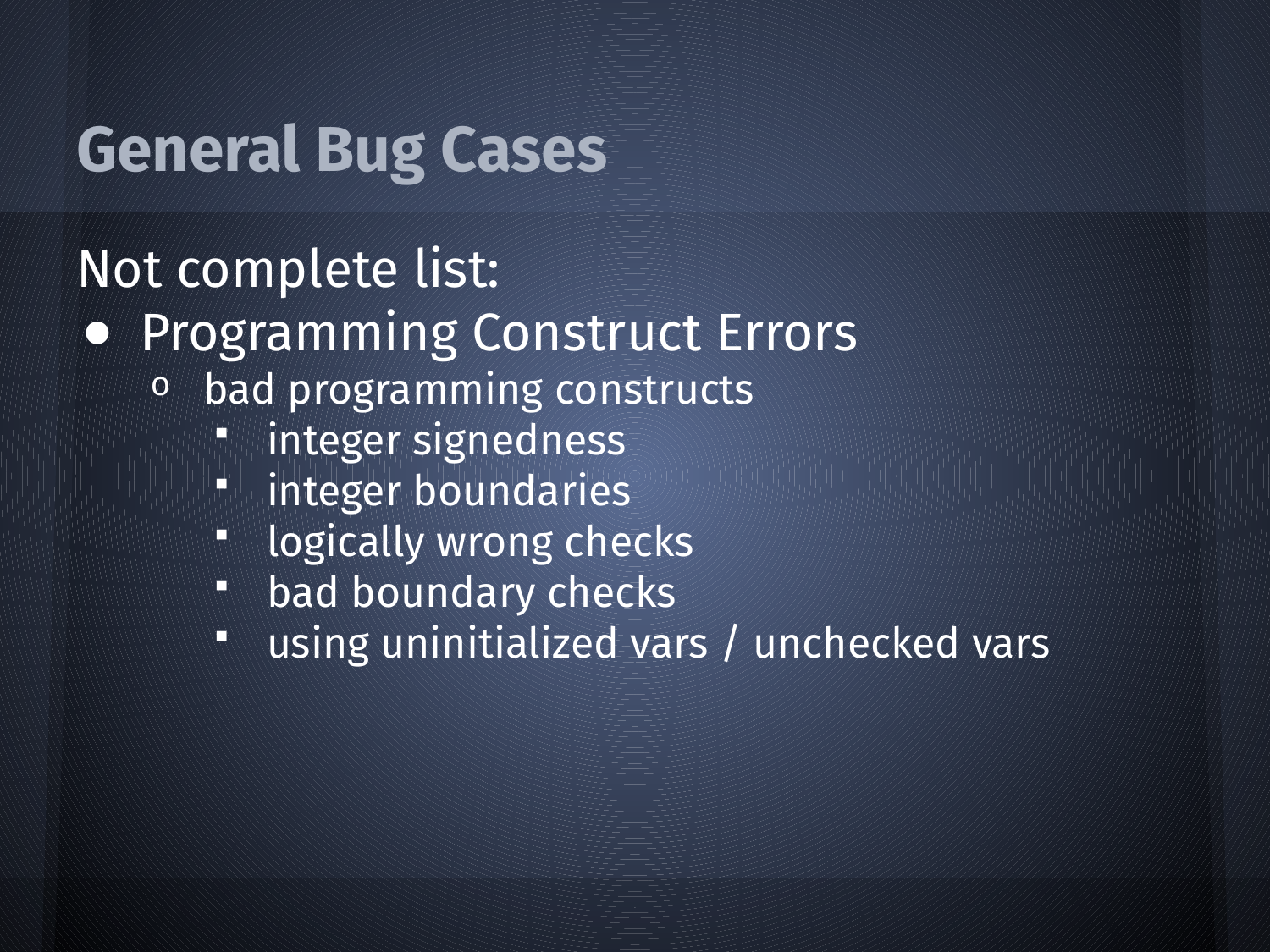

# General Bug Cases
Not complete list:
Programming Construct Errors
bad programming constructs
integer signedness
integer boundaries
logically wrong checks
bad boundary checks
using uninitialized vars / unchecked vars